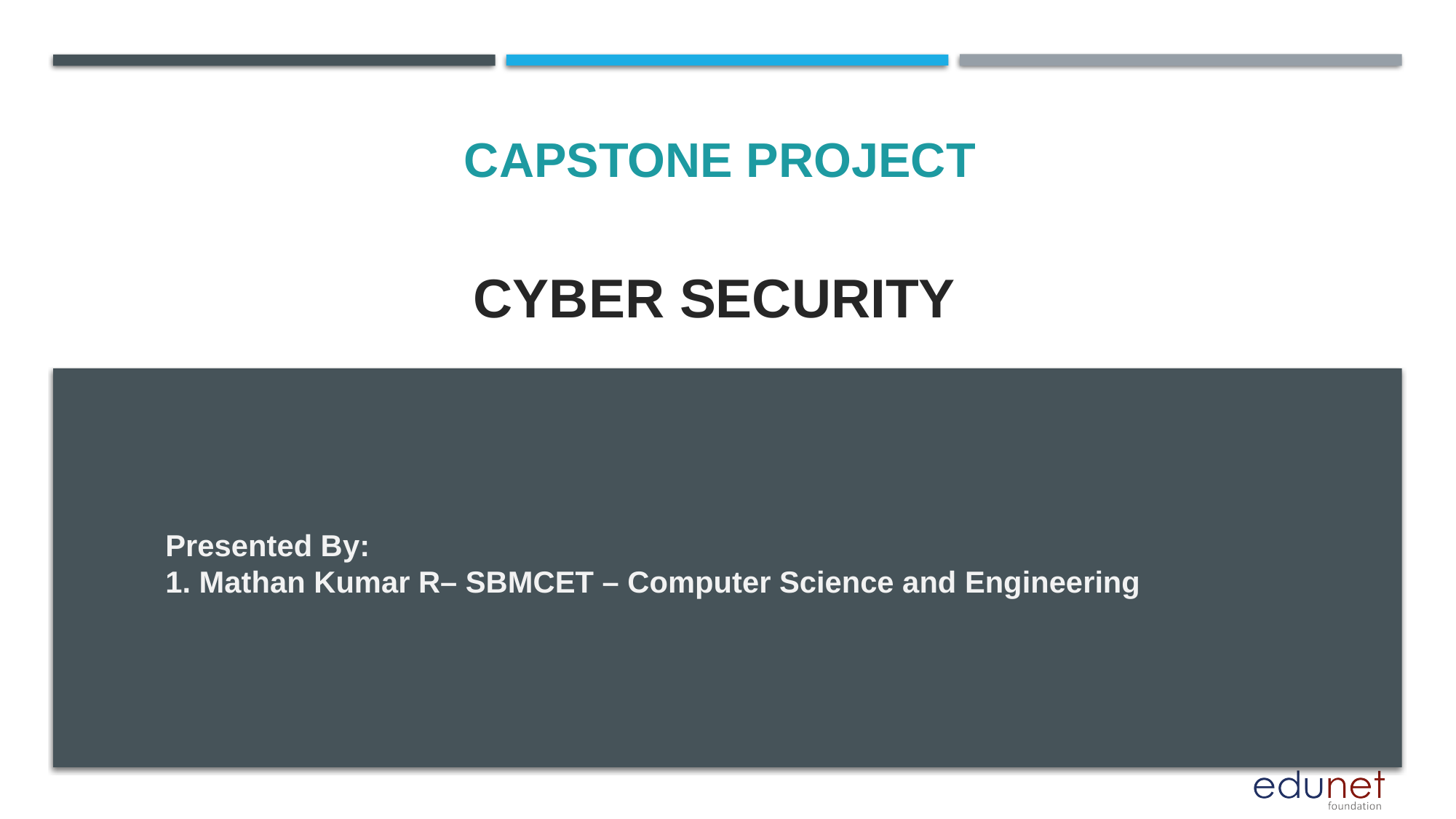

CAPSTONE PROJECT
# CYBER SECURITY
Presented By:
1. Mathan Kumar R– SBMCET – Computer Science and Engineering